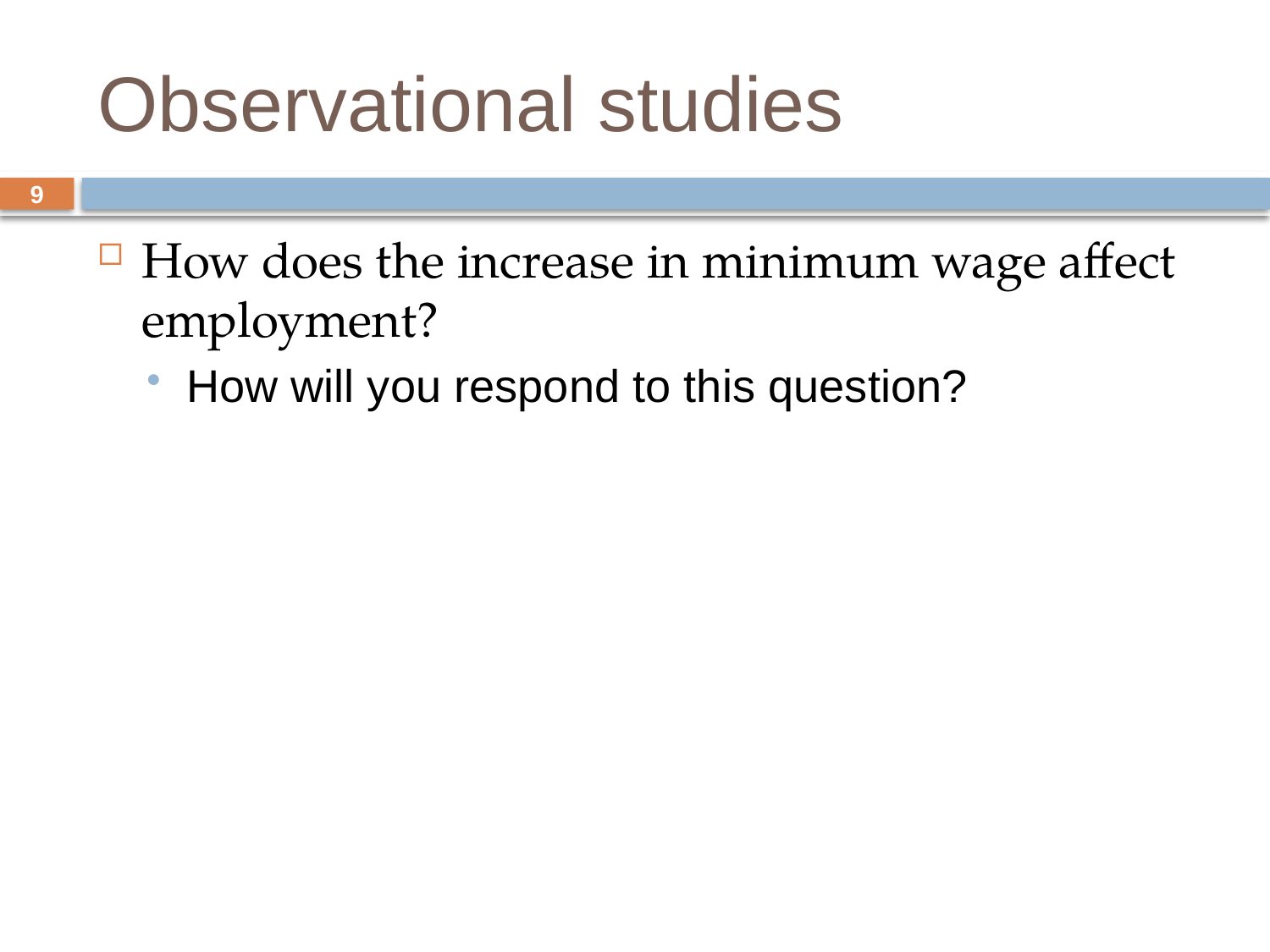

# Observational studies
9
How does the increase in minimum wage affect employment?
How will you respond to this question?